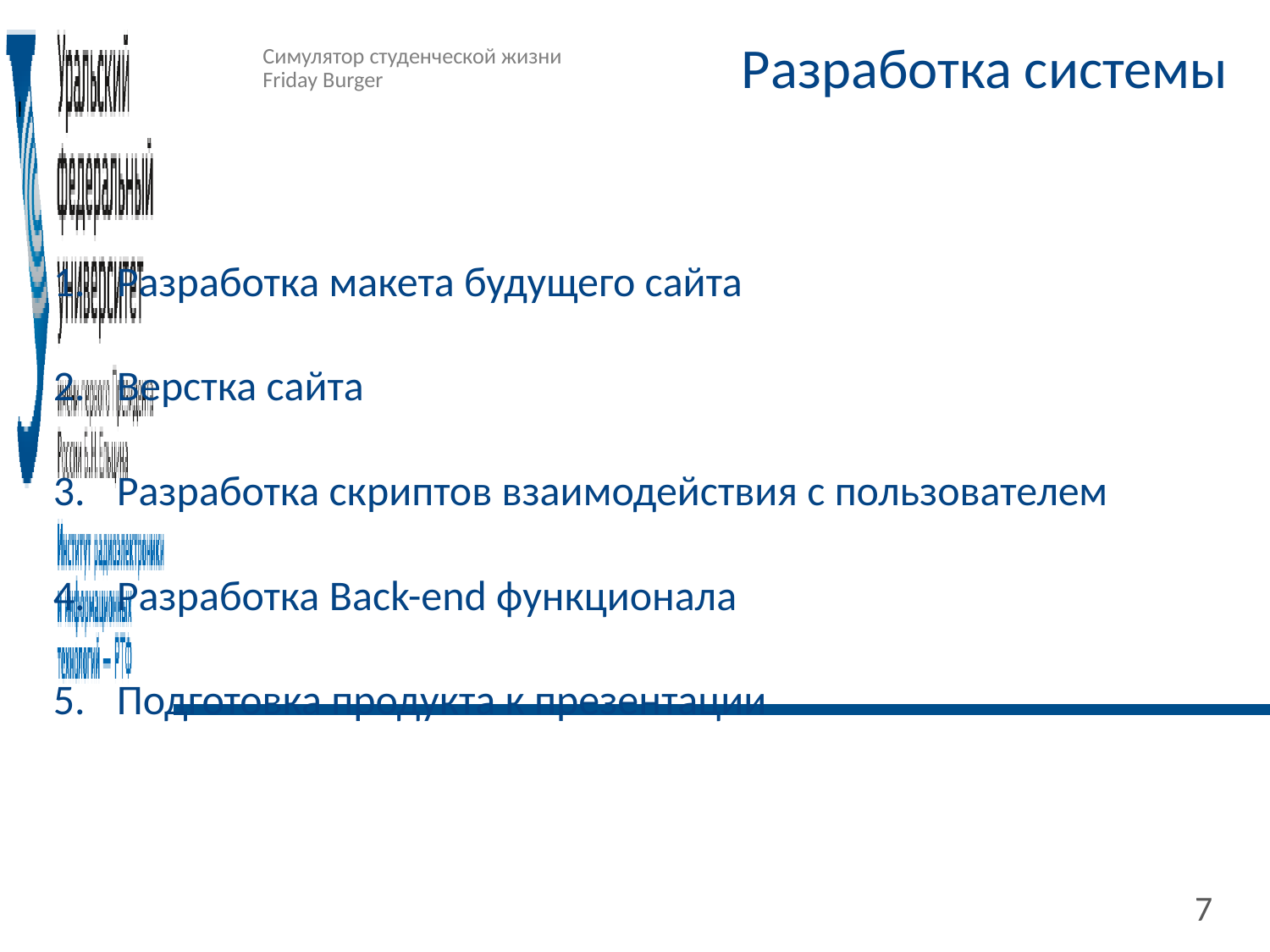

# Разработка системы
Симулятор студенческой жизни
Friday Burger

Разработка макета будущего сайта
Верстка сайта
Разработка скриптов взаимодействия с пользователем
Разработка Back-end функционала
Подготовка продукта к презентации

7